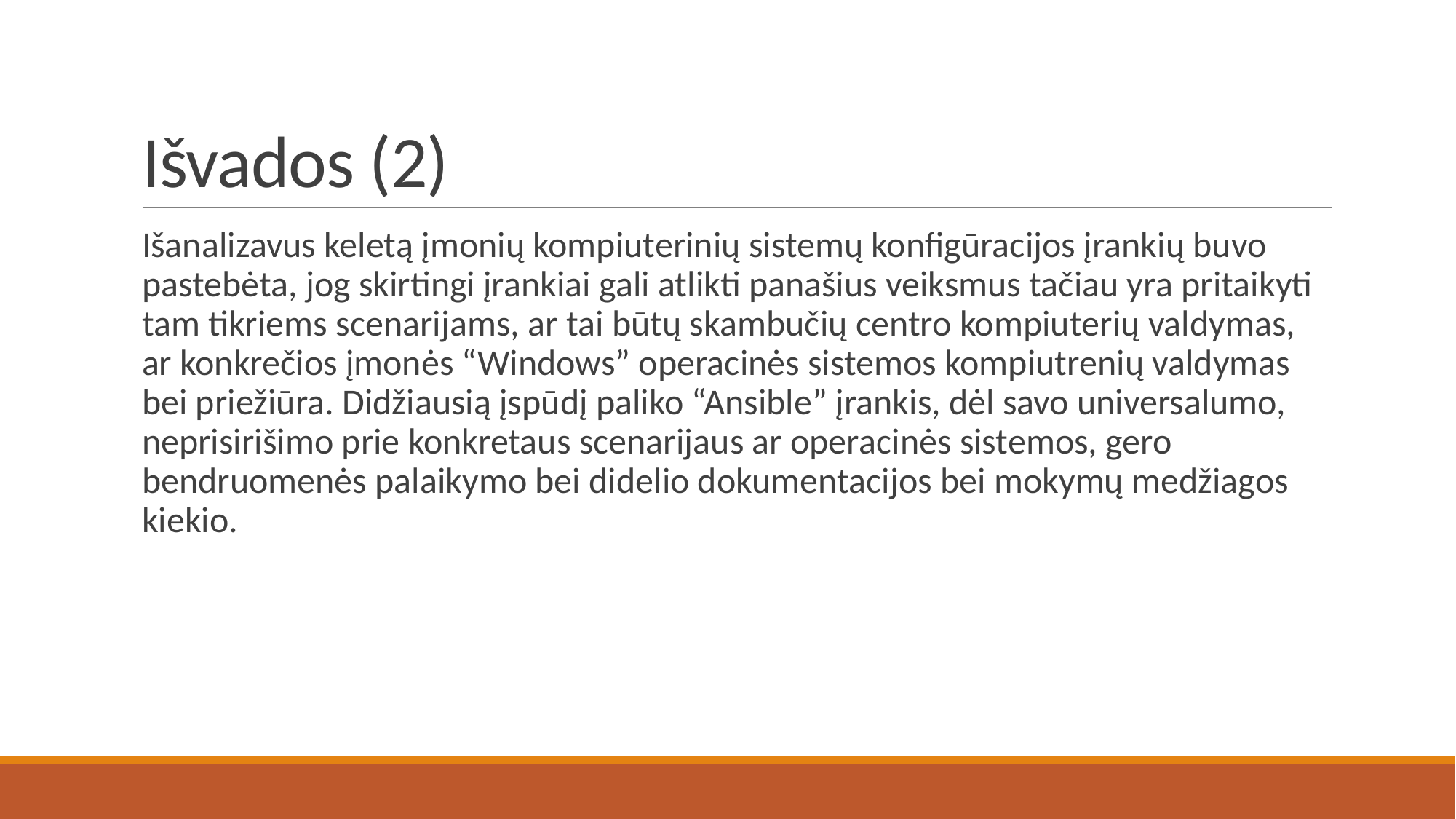

# Išvados (2)
Išanalizavus keletą įmonių kompiuterinių sistemų konfigūracijos įrankių buvo pastebėta, jog skirtingi įrankiai gali atlikti panašius veiksmus tačiau yra pritaikyti tam tikriems scenarijams, ar tai būtų skambučių centro kompiuterių valdymas, ar konkrečios įmonės “Windows” operacinės sistemos kompiutrenių valdymas bei priežiūra. Didžiausią įspūdį paliko “Ansible” įrankis, dėl savo universalumo, neprisirišimo prie konkretaus scenarijaus ar operacinės sistemos, gero bendruomenės palaikymo bei didelio dokumentacijos bei mokymų medžiagos kiekio.